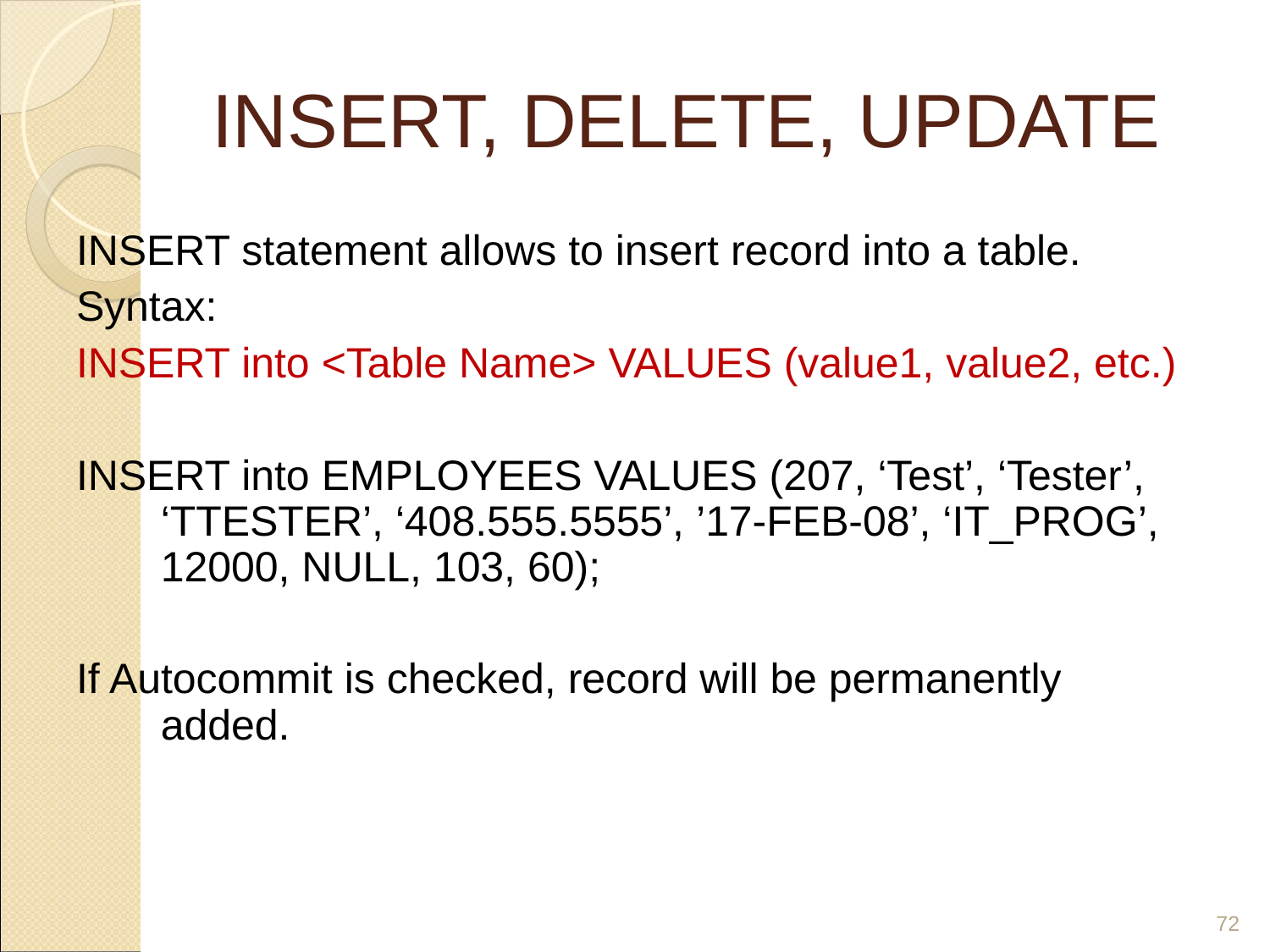

# INSERT, DELETE, UPDATE
INSERT statement allows to insert record into a table.
Syntax:
INSERT into <Table Name> VALUES (value1, value2, etc.)

INSERT into EMPLOYEES VALUES (207, ‘Test’, ‘Tester’, ‘TTESTER’, ‘408.555.5555’, ’17-FEB-08’, ‘IT_PROG’, 12000, NULL, 103, 60);

If Autocommit is checked, record will be permanently added.
72